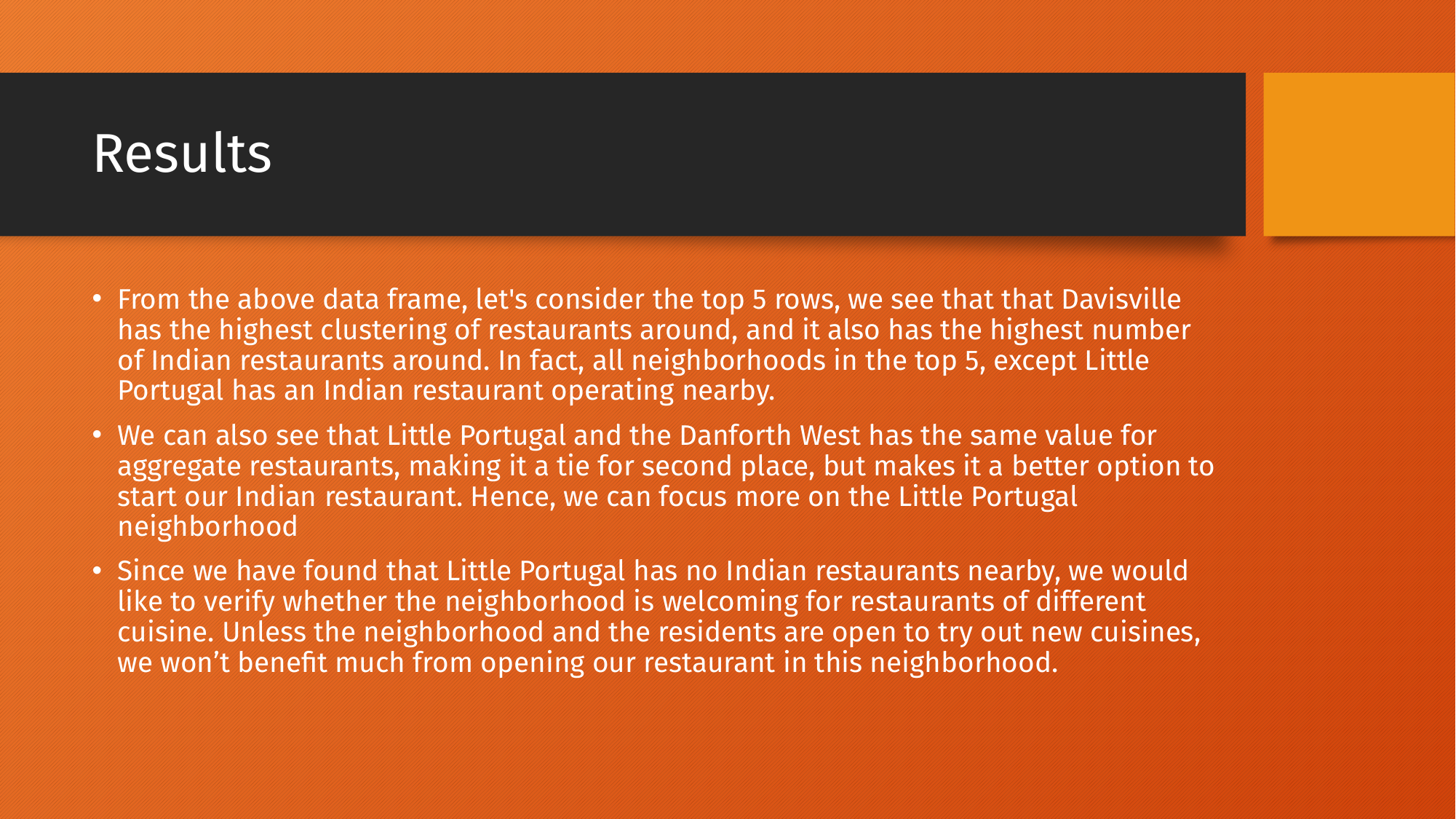

# Results
From the above data frame, let's consider the top 5 rows, we see that that Davisville has the highest clustering of restaurants around, and it also has the highest number of Indian restaurants around. In fact, all neighborhoods in the top 5, except Little Portugal has an Indian restaurant operating nearby.
We can also see that Little Portugal and the Danforth West has the same value for aggregate restaurants, making it a tie for second place, but makes it a better option to start our Indian restaurant. Hence, we can focus more on the Little Portugal neighborhood
Since we have found that Little Portugal has no Indian restaurants nearby, we would like to verify whether the neighborhood is welcoming for restaurants of different cuisine. Unless the neighborhood and the residents are open to try out new cuisines, we won’t benefit much from opening our restaurant in this neighborhood.